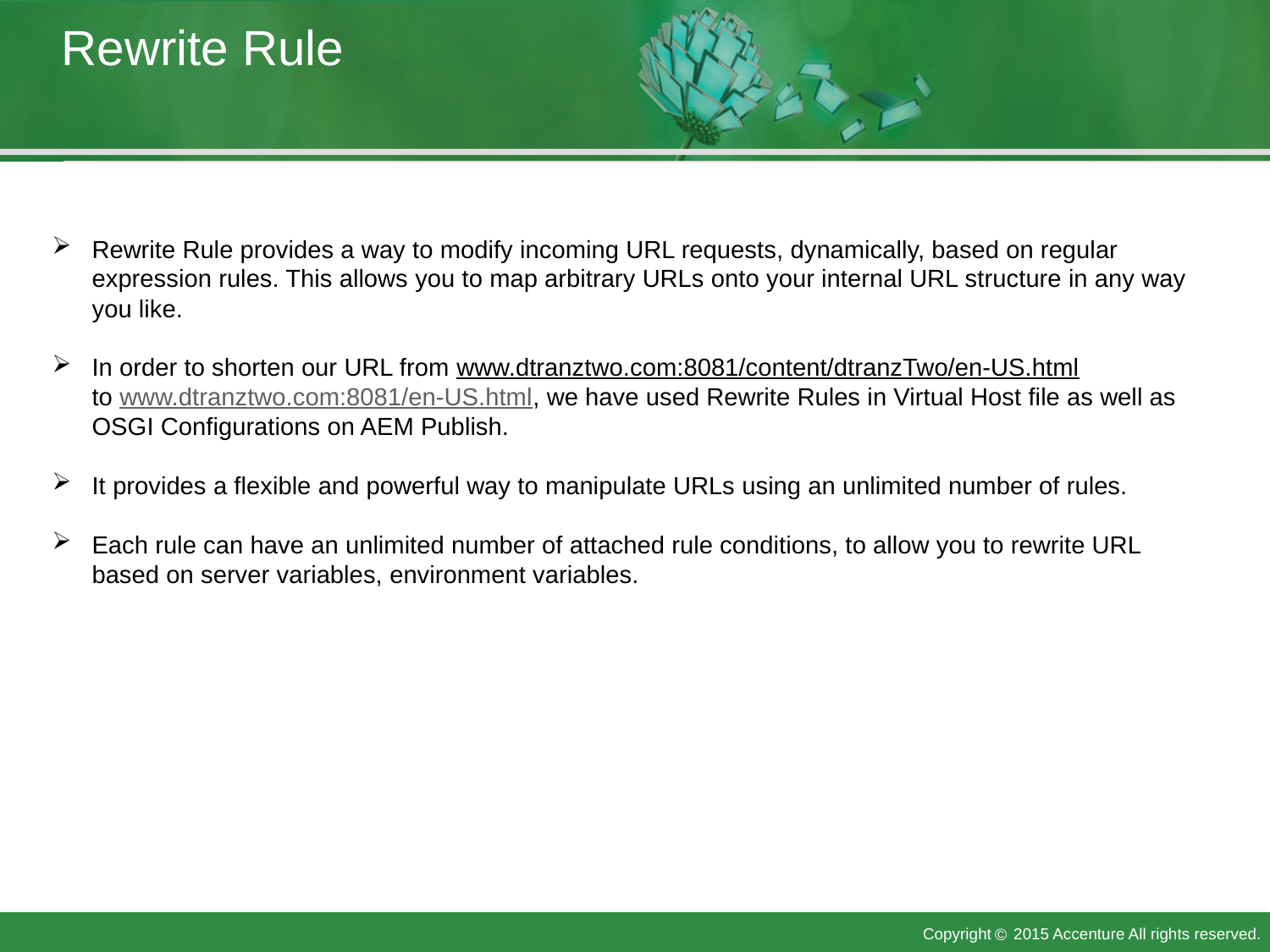

# Rewrite Rule
Rewrite Rule provides a way to modify incoming URL requests, dynamically, based on regular expression rules. This allows you to map arbitrary URLs onto your internal URL structure in any way you like.

In order to shorten our URL from www.dtranztwo.com:8081/content/dtranzTwo/en-US.html
to www.dtranztwo.com:8081/en-US.html, we have used Rewrite Rules in Virtual Host file as well as OSGI Configurations on AEM Publish.
It provides a flexible and powerful way to manipulate URLs using an unlimited number of rules.

Each rule can have an unlimited number of attached rule conditions, to allow you to rewrite URL based on server variables, environment variables.